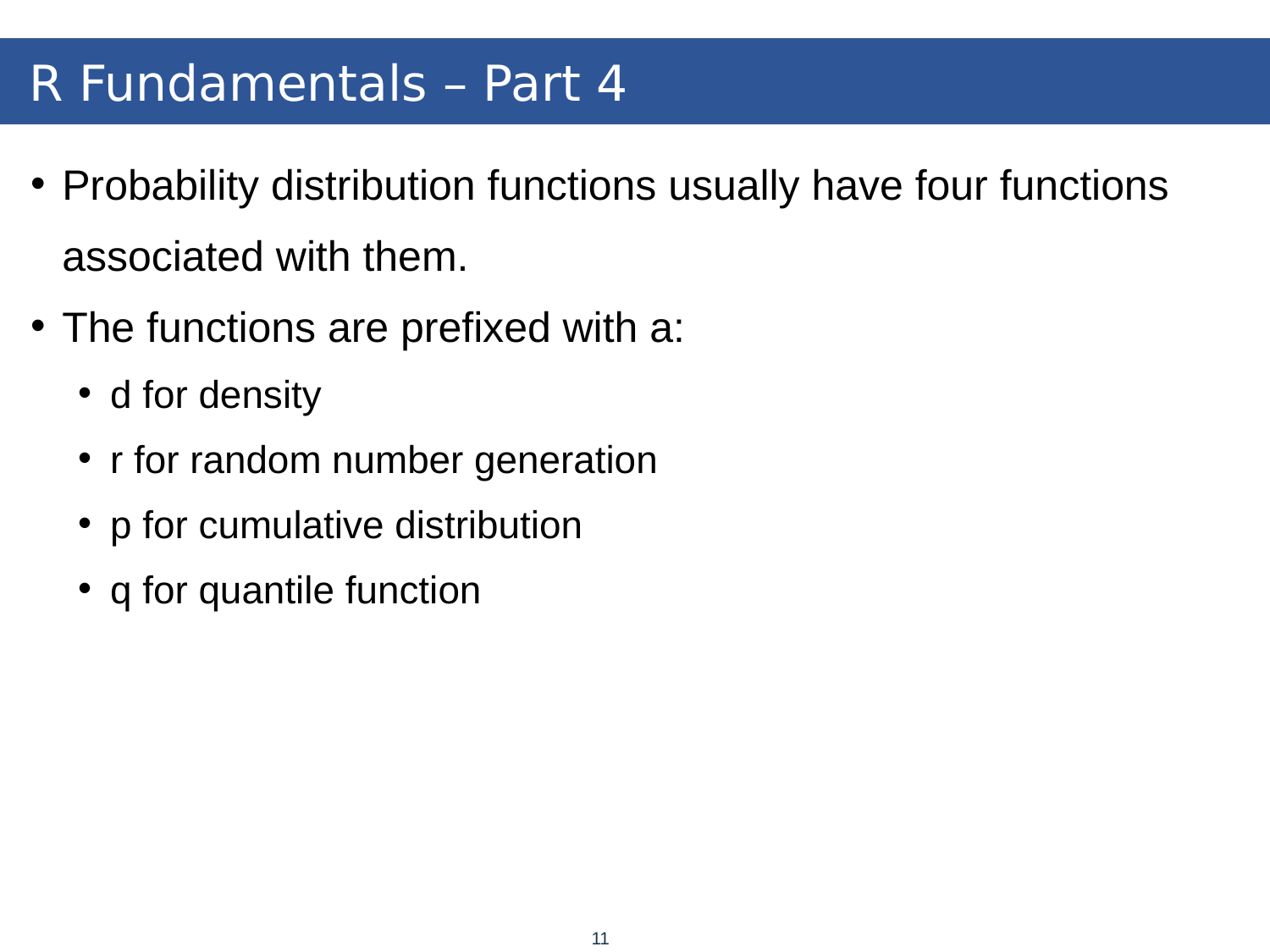

# R Fundamentals – Part 4
Probability distribution functions usually have four functions associated with them.
The functions are prefixed with a:
d for density
r for random number generation
p for cumulative distribution
q for quantile function